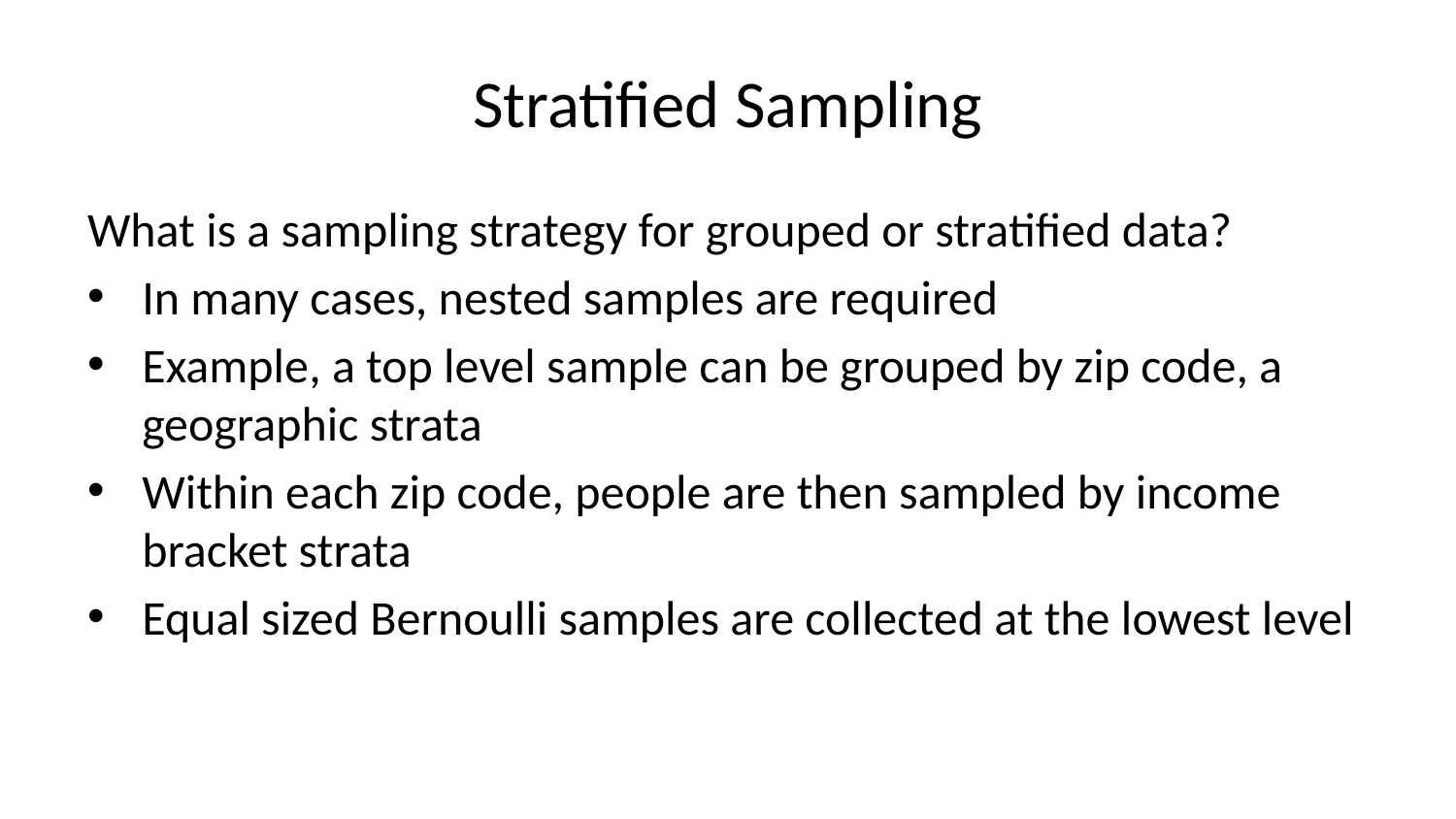

# Stratified Sampling
What is a sampling strategy for grouped or stratified data?
In many cases, nested samples are required
Example, a top level sample can be grouped by zip code, a geographic strata
Within each zip code, people are then sampled by income bracket strata
Equal sized Bernoulli samples are collected at the lowest level